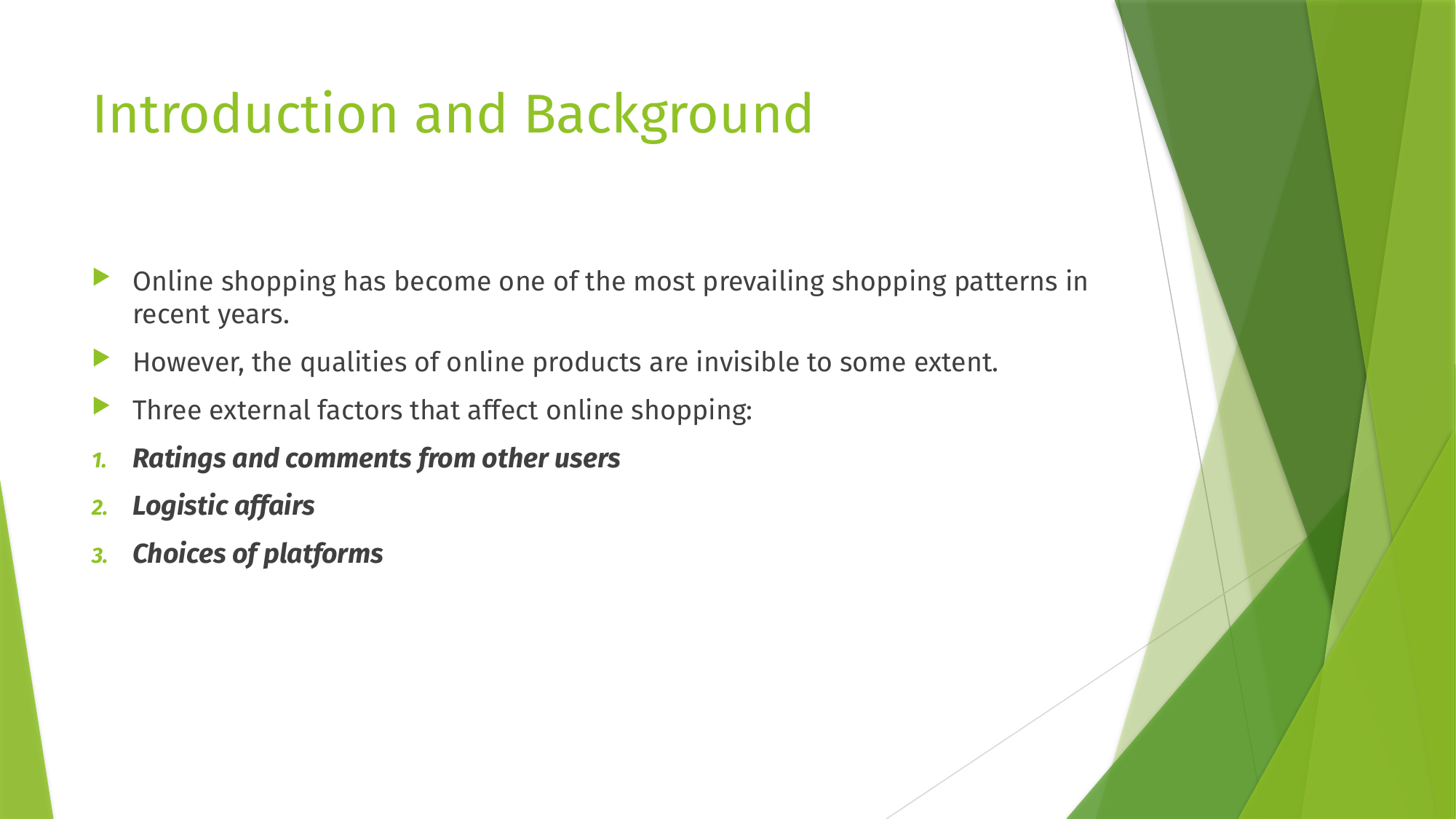

# Introduction and Background
Online shopping has become one of the most prevailing shopping patterns in recent years.
However, the qualities of online products are invisible to some extent.
Three external factors that affect online shopping:
Ratings and comments from other users
Logistic affairs
Choices of platforms